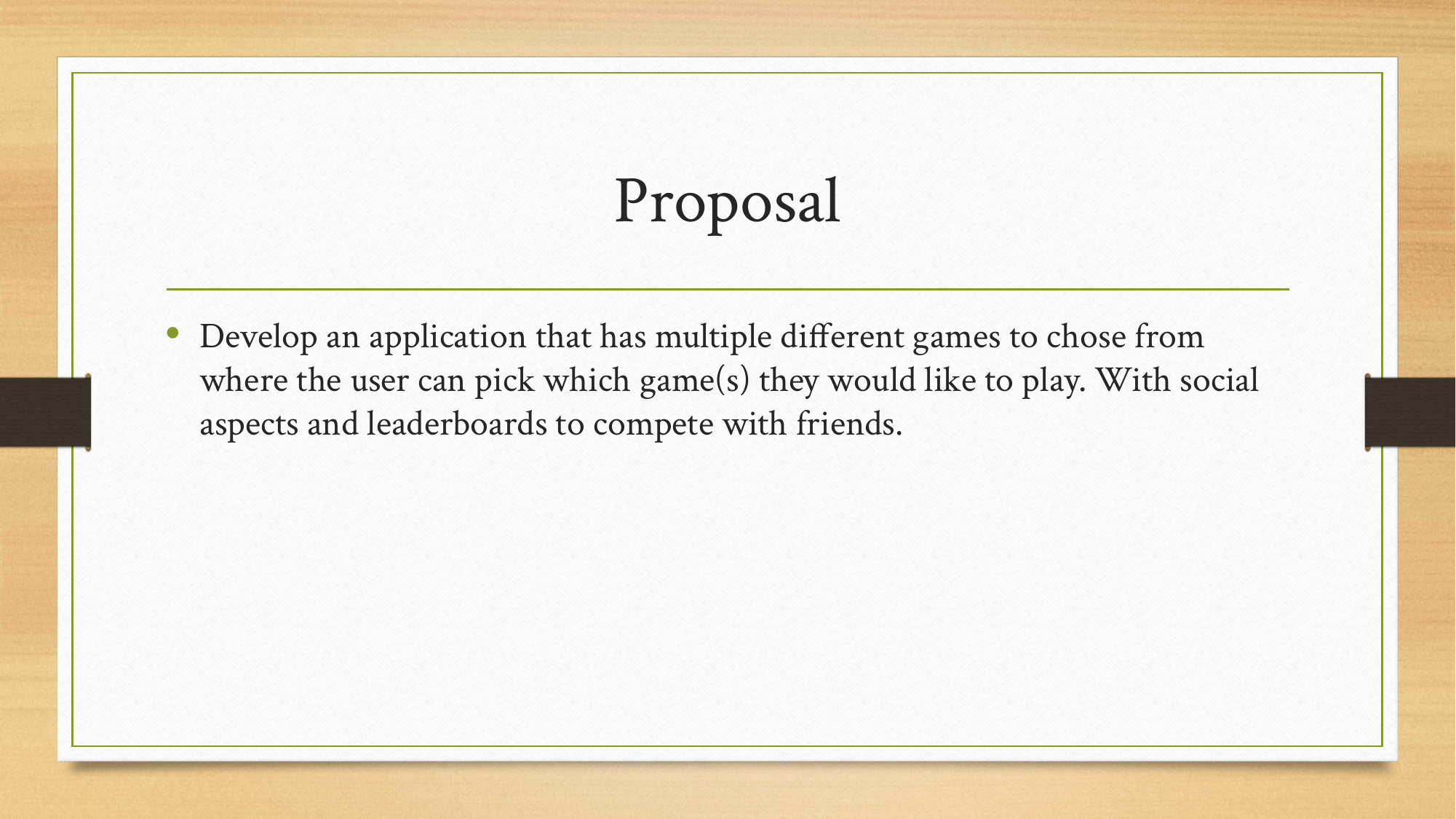

# Proposal
Develop an application that has multiple different games to chose from where the user can pick which game(s) they would like to play. With social aspects and leaderboards to compete with friends.